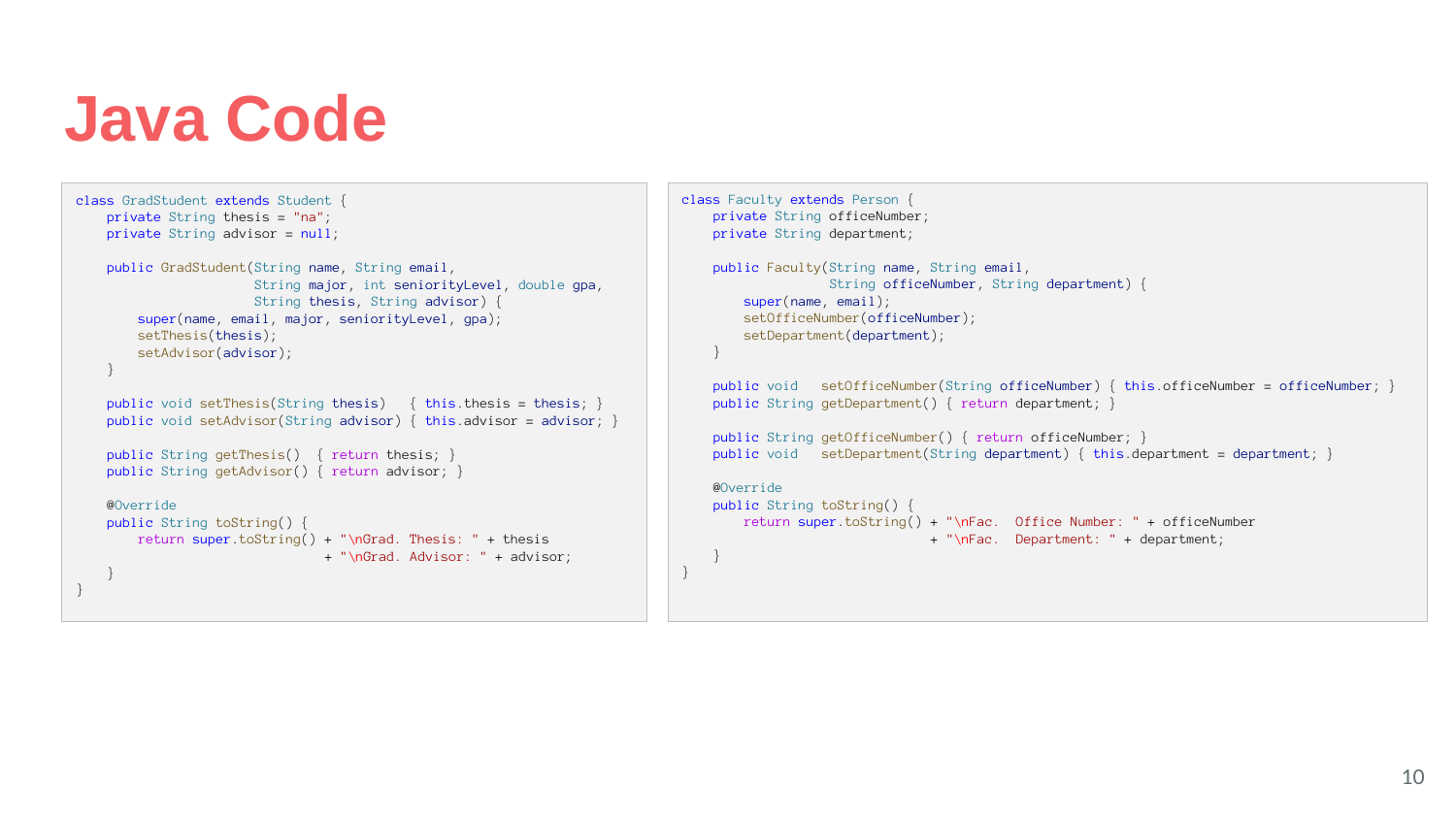

# Java Code
class Faculty extends Person {
    private String officeNumber;
    private String department;
    public Faculty(String name, String email,
                   String officeNumber, String department) {
        super(name, email);
        setOfficeNumber(officeNumber);
        setDepartment(department);
    }

    public void   setOfficeNumber(String officeNumber) { this.officeNumber = officeNumber; }
    public String getDepartment() { return department; }

    public String getOfficeNumber() { return officeNumber; }
    public void   setDepartment(String department) { this.department = department; }
    @Override
    public String toString() {
        return super.toString() + "\nFac.  Office Number: " + officeNumber
                                + "\nFac.  Department: " + department;
    }
}

class GradStudent extends Student {
    private String thesis = "na";
    private String advisor = null;
    public GradStudent(String name, String email,
                       String major, int seniorityLevel, double gpa,
                       String thesis, String advisor) {
        super(name, email, major, seniorityLevel, gpa);
        setThesis(thesis);
        setAdvisor(advisor);
    }
    public void setThesis(String thesis)   { this.thesis = thesis; }
    public void setAdvisor(String advisor) { this.advisor = advisor; }

    public String getThesis()  { return thesis; }
    public String getAdvisor() { return advisor; }
    @Override
    public String toString() {
        return super.toString() + "\nGrad. Thesis: " + thesis
                                + "\nGrad. Advisor: " + advisor;
    }
}

10